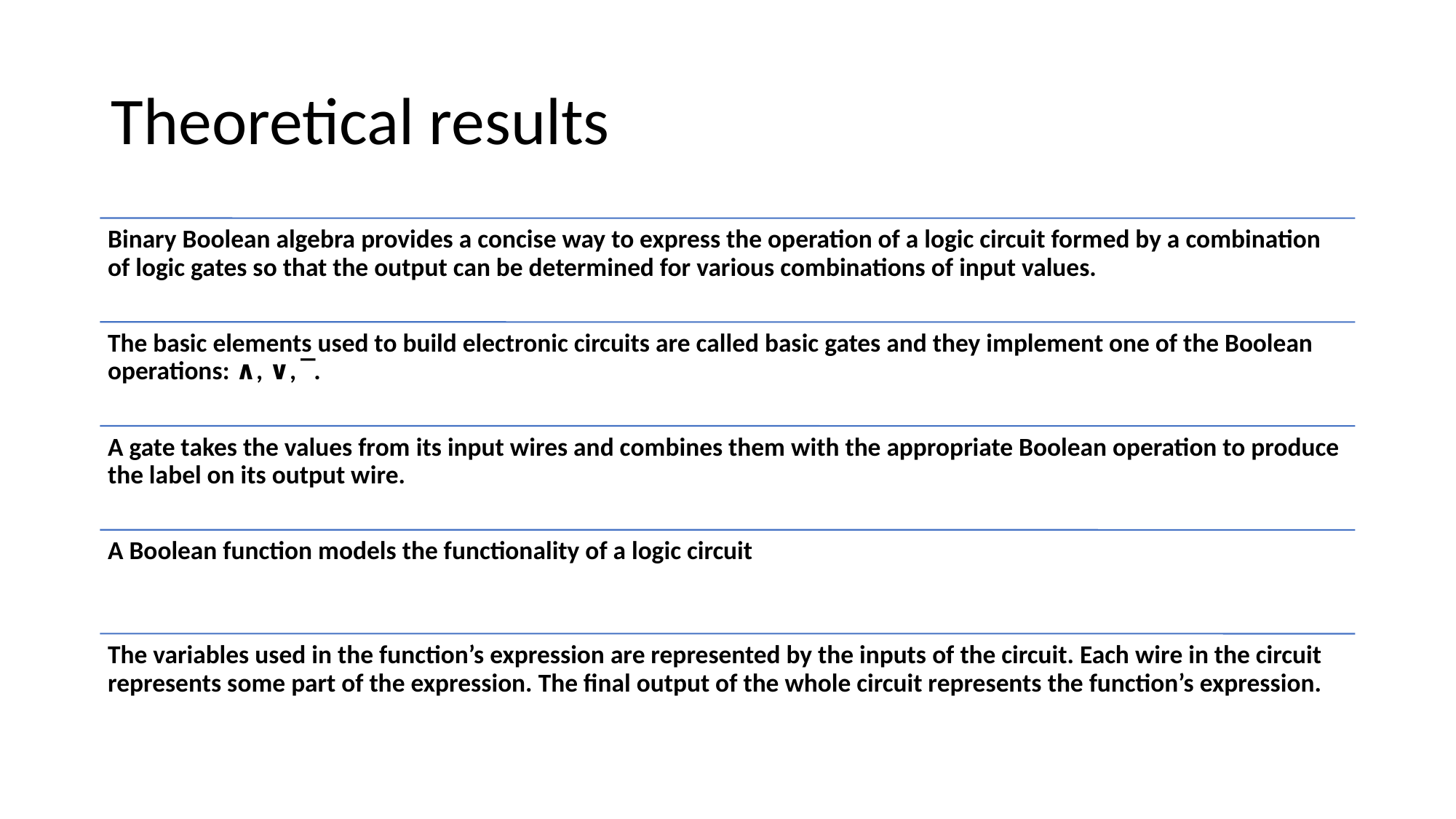

# Theoretical results
Binary Boolean algebra provides a concise way to express the operation of a logic circuit formed by a combination of logic gates so that the output can be determined for various combinations of input values.
The basic elements used to build electronic circuits are called basic gates and they implement one of the Boolean operations: ∧, ∨,  ̅ .
A gate takes the values from its input wires and combines them with the appropriate Boolean operation to produce the label on its output wire.
A Boolean function models the functionality of a logic circuit
The variables used in the function’s expression are represented by the inputs of the circuit. Each wire in the circuit represents some part of the expression. The final output of the whole circuit represents the function’s expression.